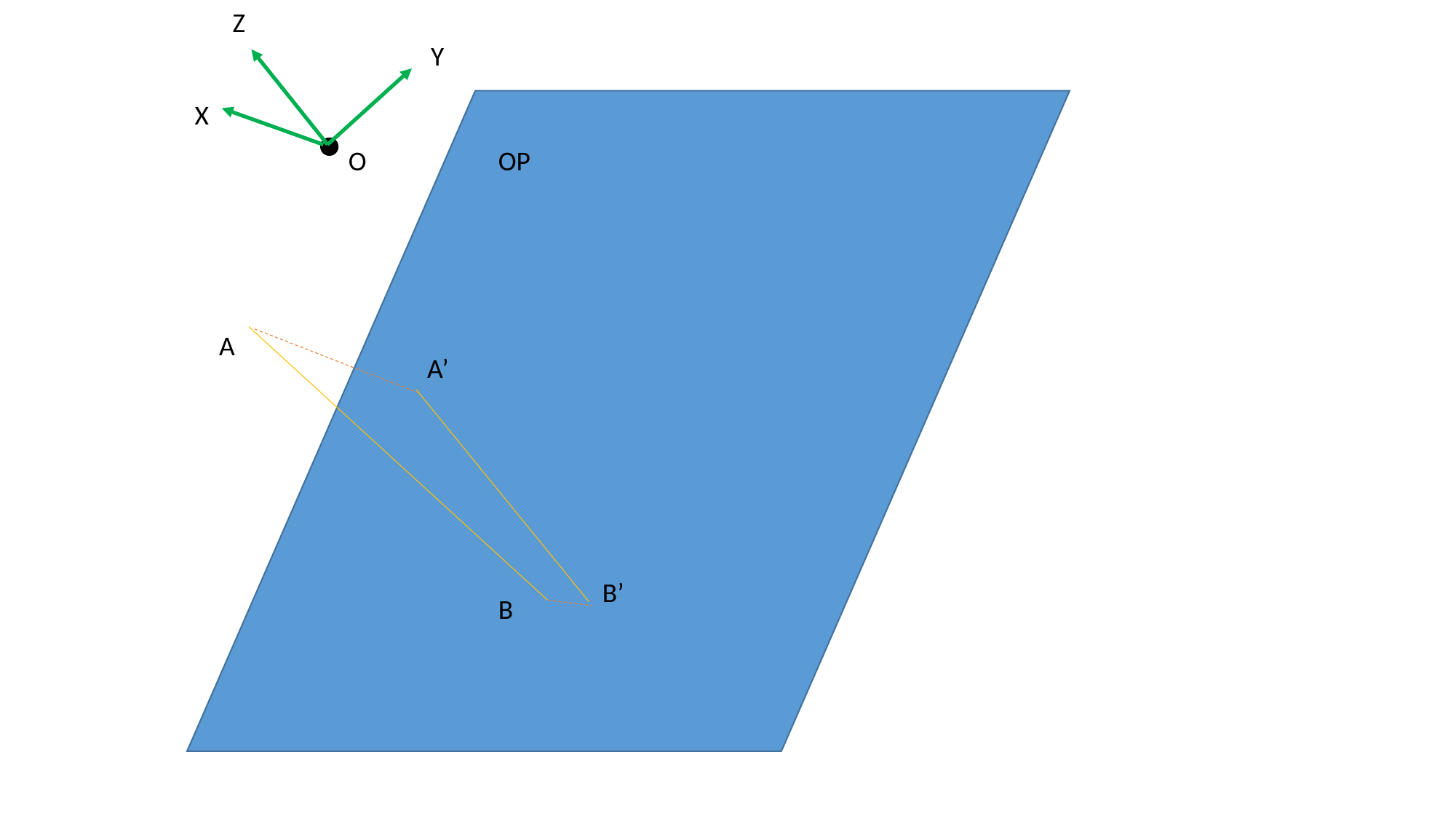

Z
Y

X

O
OP
A
A’
B’
B